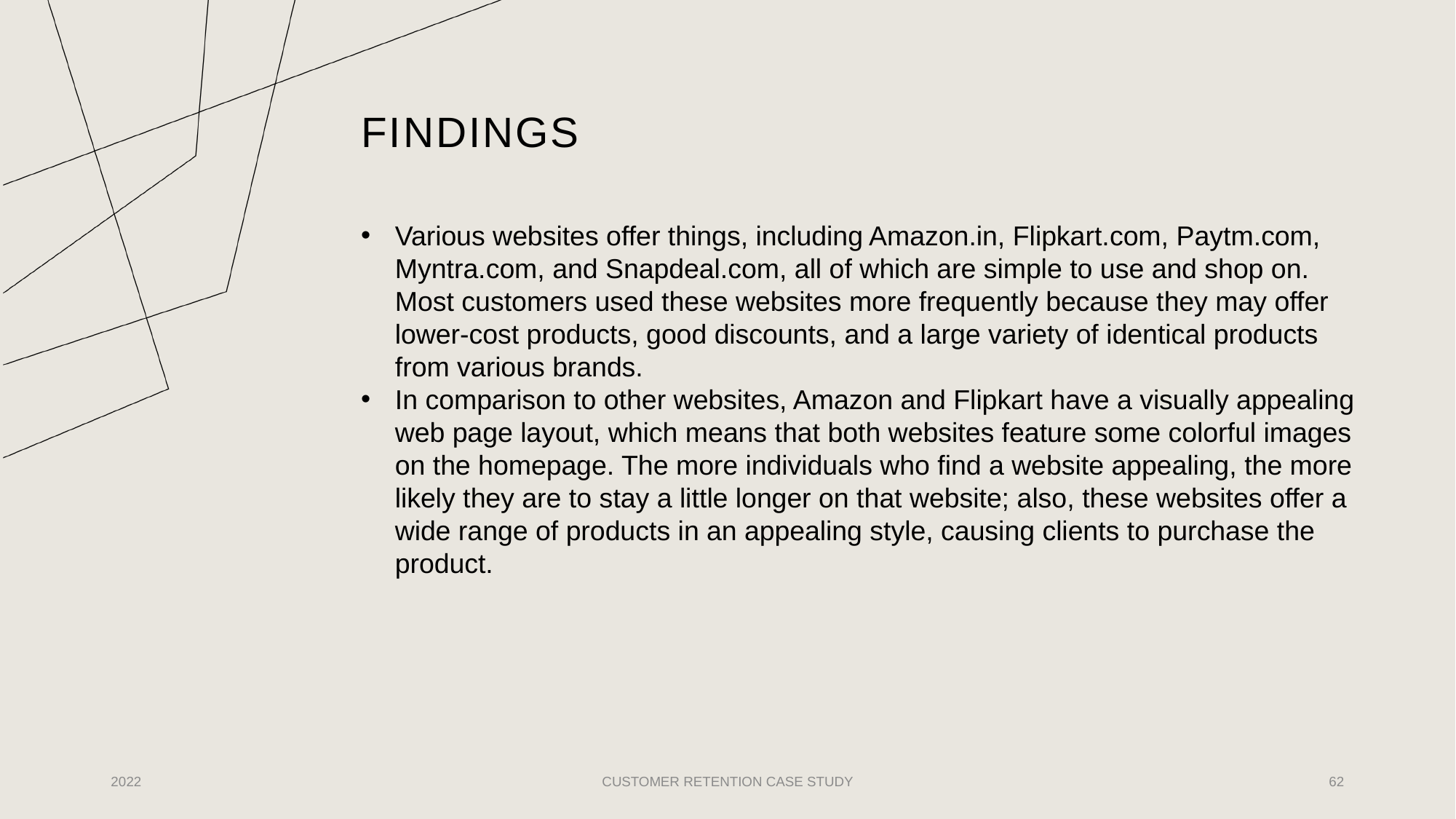

# findings
Various websites offer things, including Amazon.in, Flipkart.com, Paytm.com, Myntra.com, and Snapdeal.com, all of which are simple to use and shop on. Most customers used these websites more frequently because they may offer lower-cost products, good discounts, and a large variety of identical products from various brands.
In comparison to other websites, Amazon and Flipkart have a visually appealing web page layout, which means that both websites feature some colorful images on the homepage. The more individuals who find a website appealing, the more likely they are to stay a little longer on that website; also, these websites offer a wide range of products in an appealing style, causing clients to purchase the product.
2022
CUSTOMER RETENTION CASE STUDY
62